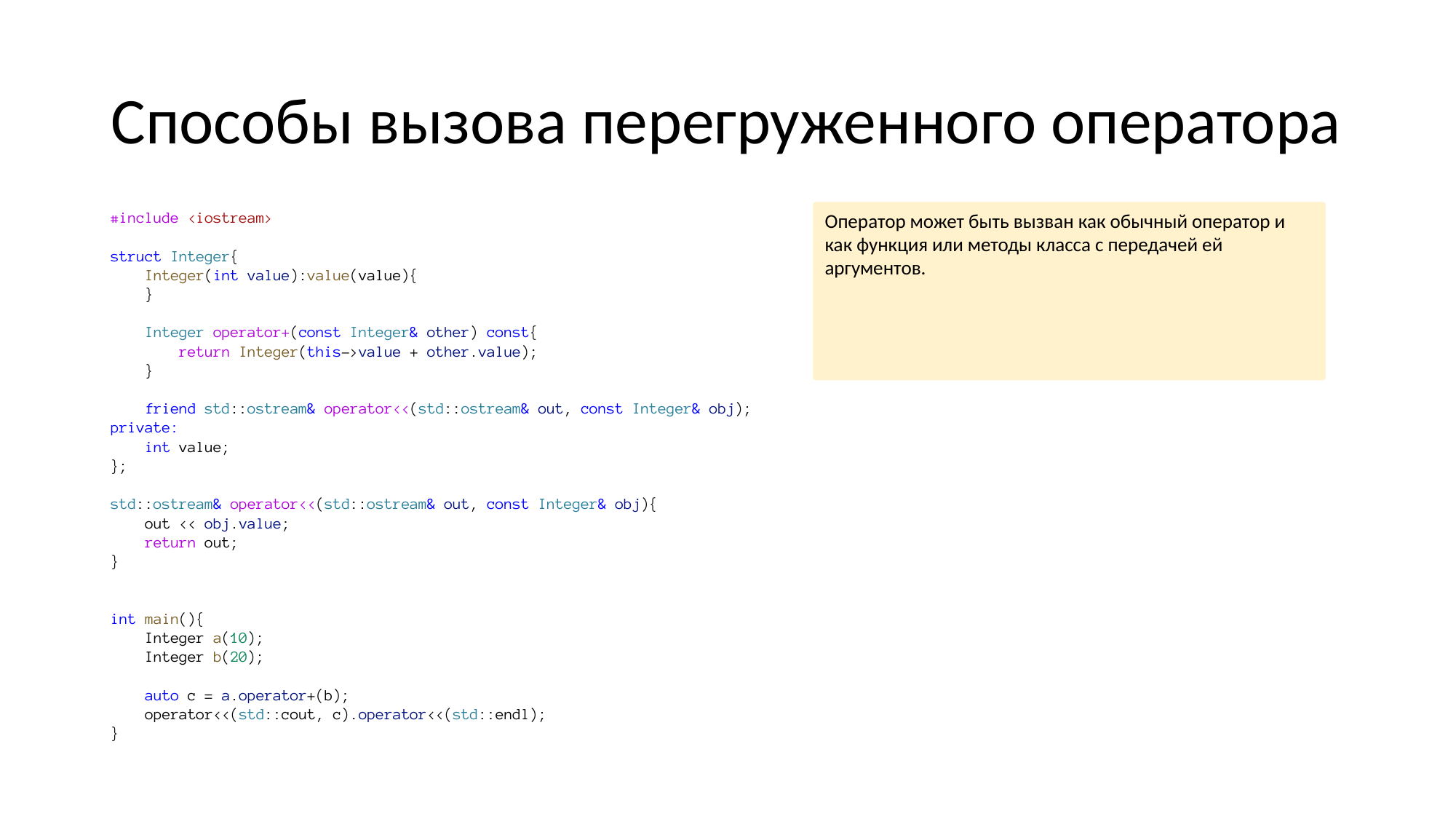

# Способы вызова перегруженного оператора
Оператор может быть вызван как обычный оператор и как функция или методы класса с передачей ей аргументов.

#include <iostream>
struct Integer{
    Integer(int value):value(value){
    }

    Integer operator+(const Integer& other) const{
        return Integer(this->value + other.value);
    }

    friend std::ostream& operator<<(std::ostream& out, const Integer& obj);
private:
    int value;
};
std::ostream& operator<<(std::ostream& out, const Integer& obj){
    out << obj.value;
    return out;
}
int main(){
    Integer a(10);
    Integer b(20);

    auto c = a.operator+(b);
    operator<<(std::cout, c).operator<<(std::endl);
}